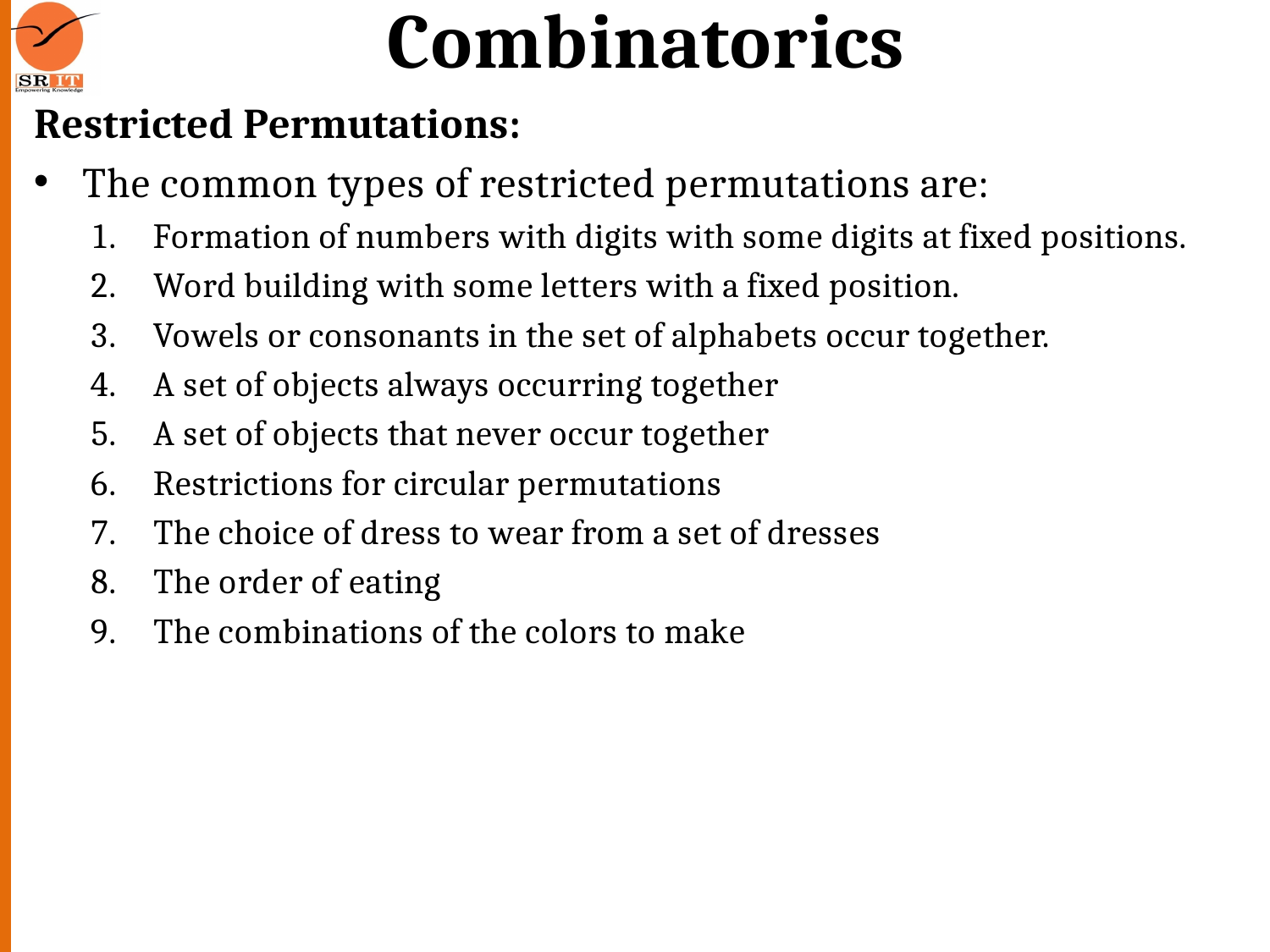

# Combinatorics
Restricted Permutations:
The common types of restricted permutations are:
Formation of numbers with digits with some digits at fixed positions.
Word building with some letters with a fixed position.
Vowels or consonants in the set of alphabets occur together.
A set of objects always occurring together
A set of objects that never occur together
Restrictions for circular permutations
The choice of dress to wear from a set of dresses
The order of eating
The combinations of the colors to make